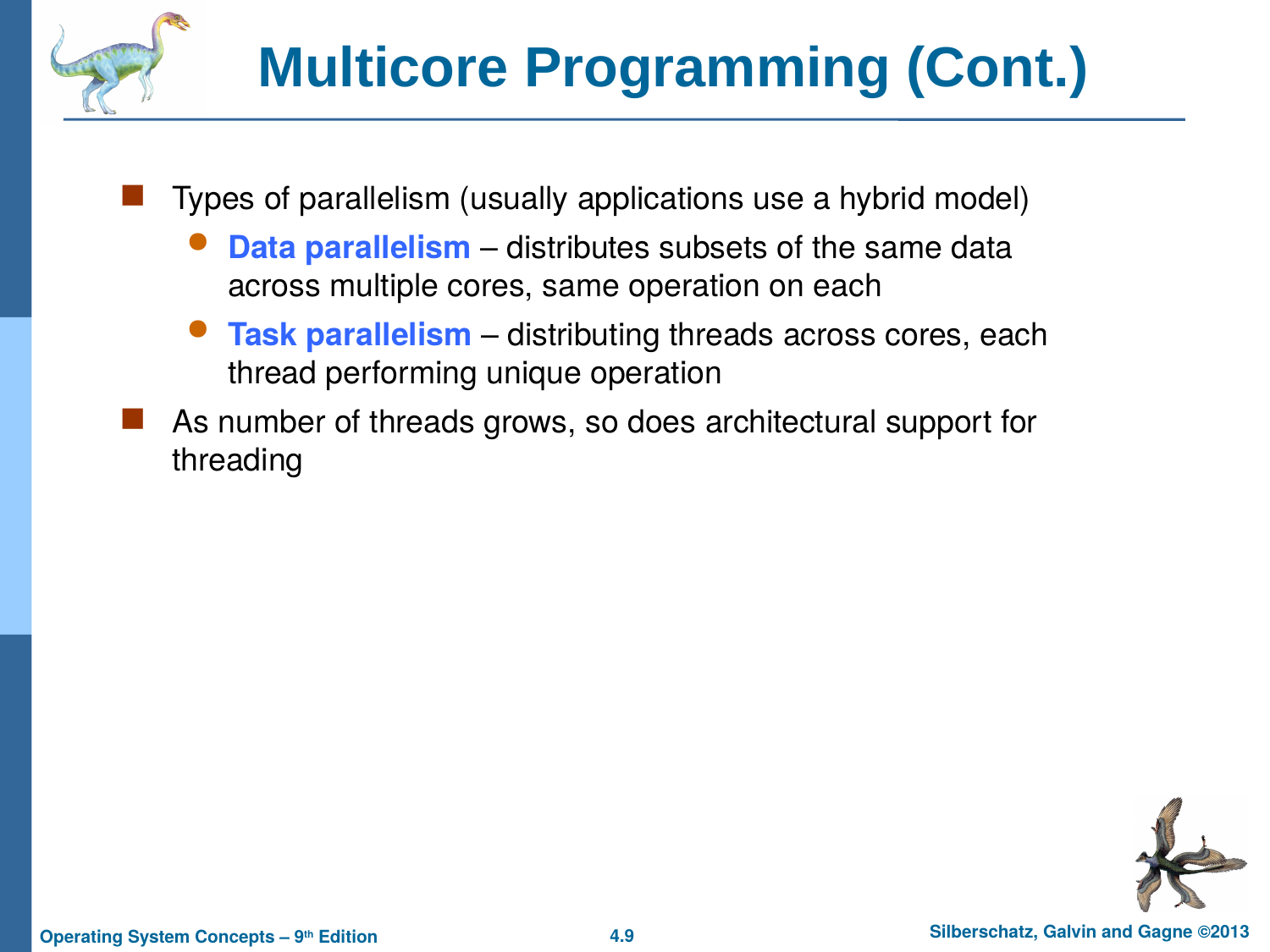

# Multicore Programming (Cont.)
Types of parallelism (usually applications use a hybrid model)
Data parallelism – distributes subsets of the same data across multiple cores, same operation on each
Task parallelism – distributing threads across cores, each thread performing unique operation
As number of threads grows, so does architectural support for threading